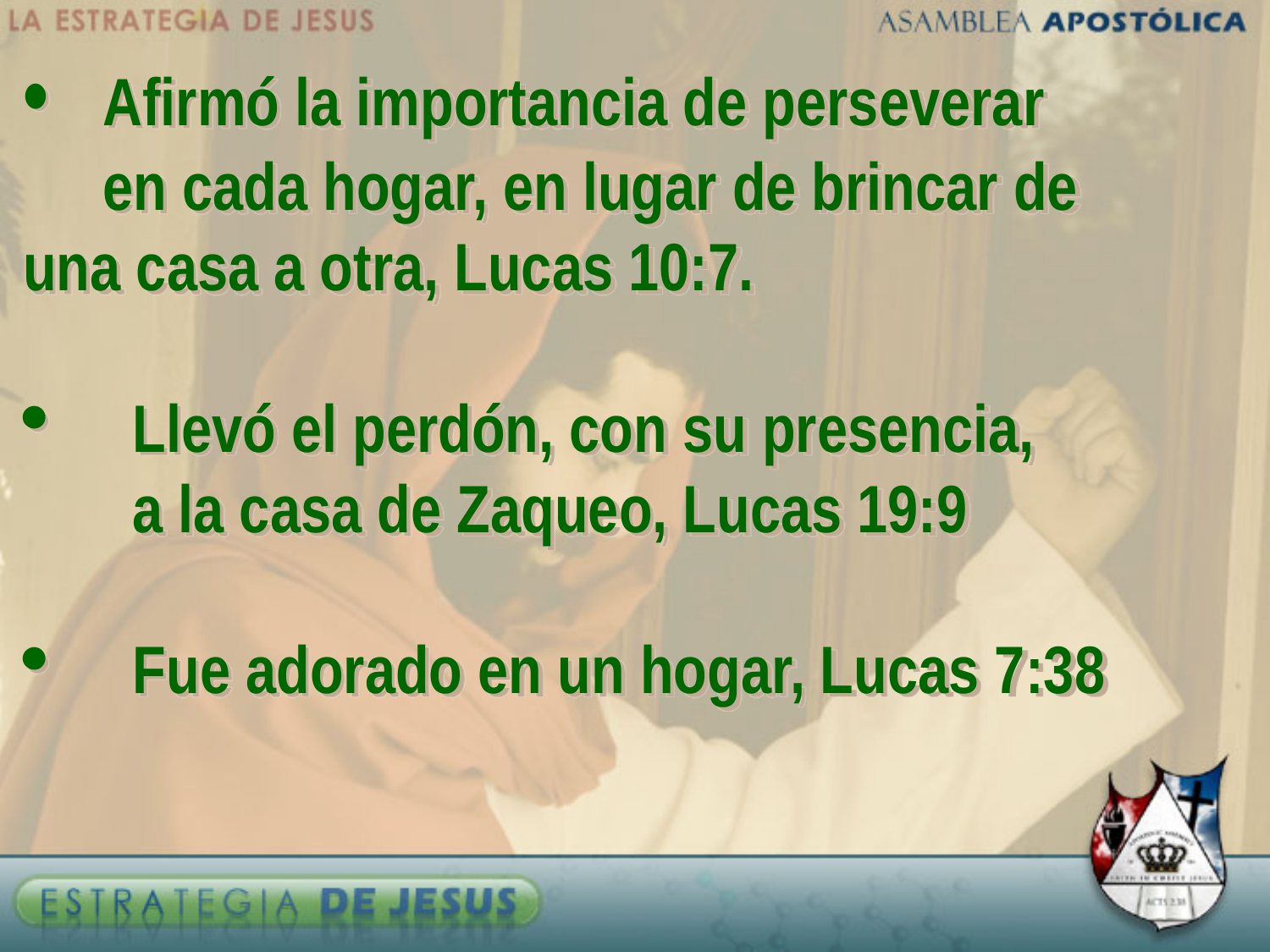

• 	Afirmó la importancia de perseverar 		en cada hogar, en lugar de brincar de 	una casa a otra, Lucas 10:7.

 	Llevó el perdón, con su presencia, 			a la casa de Zaqueo, Lucas 19:9
 	Fue adorado en un hogar, Lucas 7:38